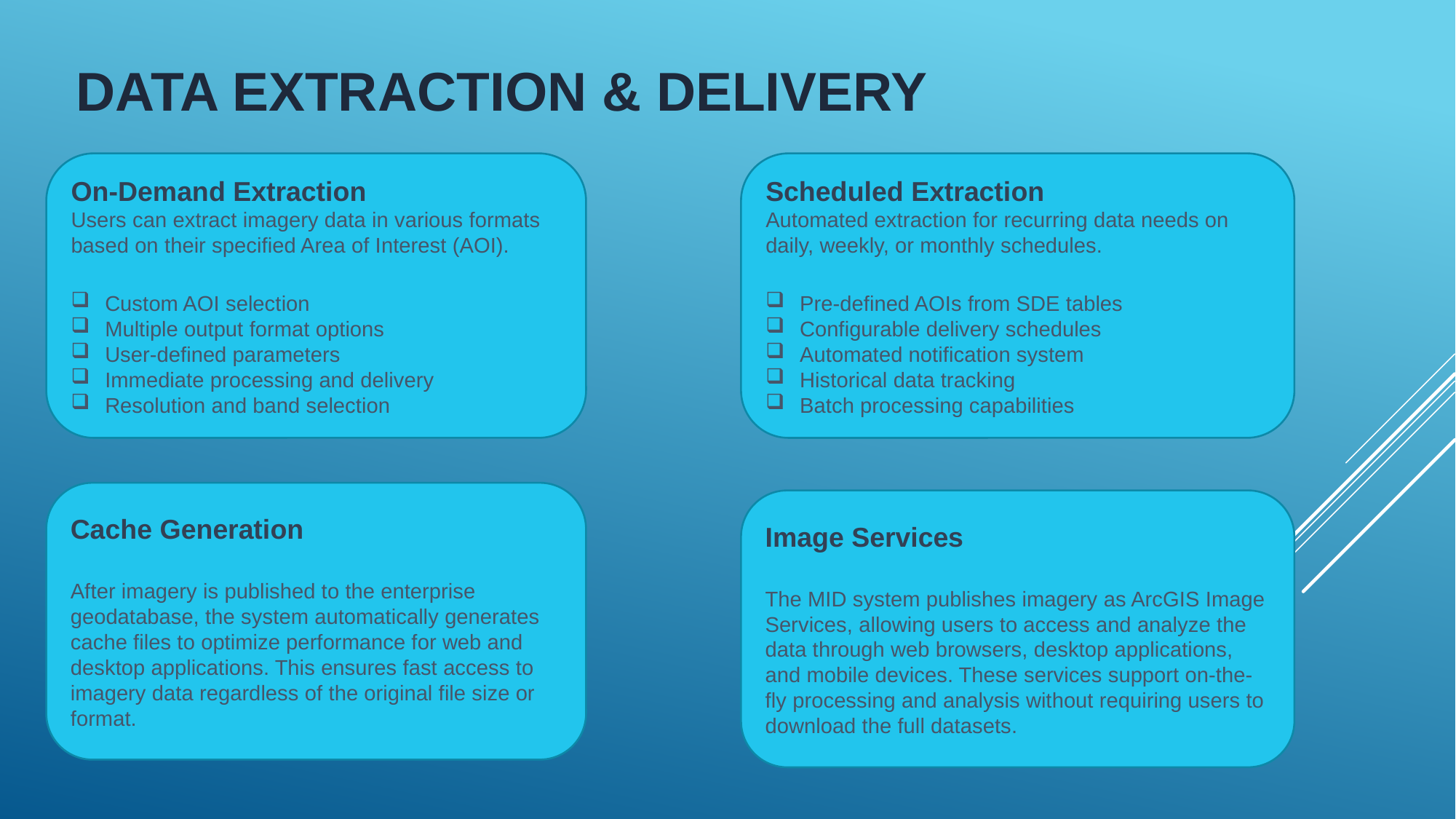

# Data Extraction & Delivery
On-Demand Extraction
Users can extract imagery data in various formats based on their specified Area of Interest (AOI).

Custom AOI selection
Multiple output format options
User-defined parameters
Immediate processing and delivery
Resolution and band selection
Scheduled Extraction
Automated extraction for recurring data needs on daily, weekly, or monthly schedules.

Pre-defined AOIs from SDE tables
Configurable delivery schedules
Automated notification system
Historical data tracking
Batch processing capabilities
Cache Generation

After imagery is published to the enterprise geodatabase, the system automatically generates cache files to optimize performance for web and desktop applications. This ensures fast access to imagery data regardless of the original file size or format.
Image Services

The MID system publishes imagery as ArcGIS Image Services, allowing users to access and analyze the data through web browsers, desktop applications, and mobile devices. These services support on-the-fly processing and analysis without requiring users to download the full datasets.